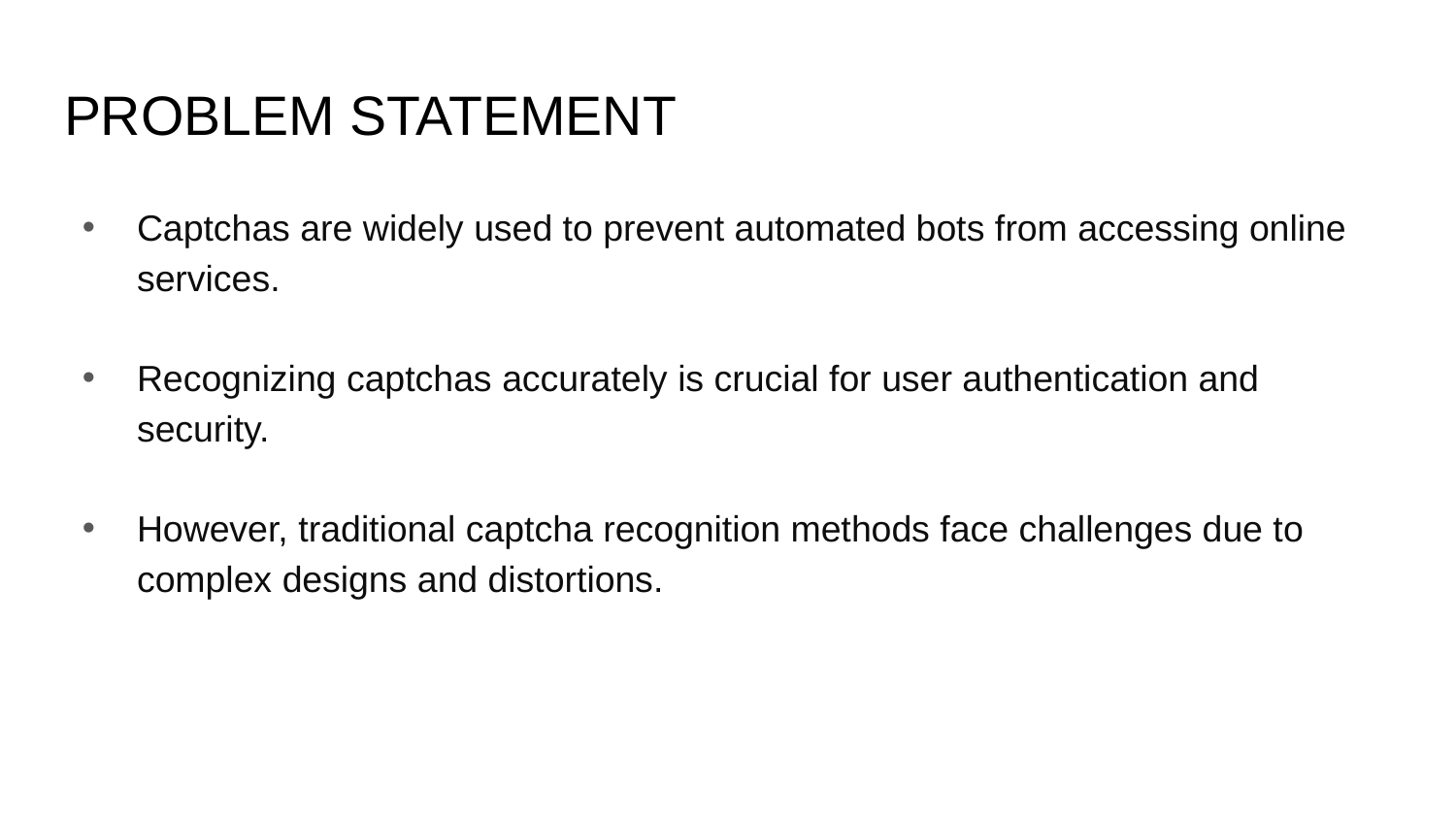

# PROBLEM STATEMENT
Captchas are widely used to prevent automated bots from accessing online services.

Recognizing captchas accurately is crucial for user authentication and security.

However, traditional captcha recognition methods face challenges due to complex designs and distortions.